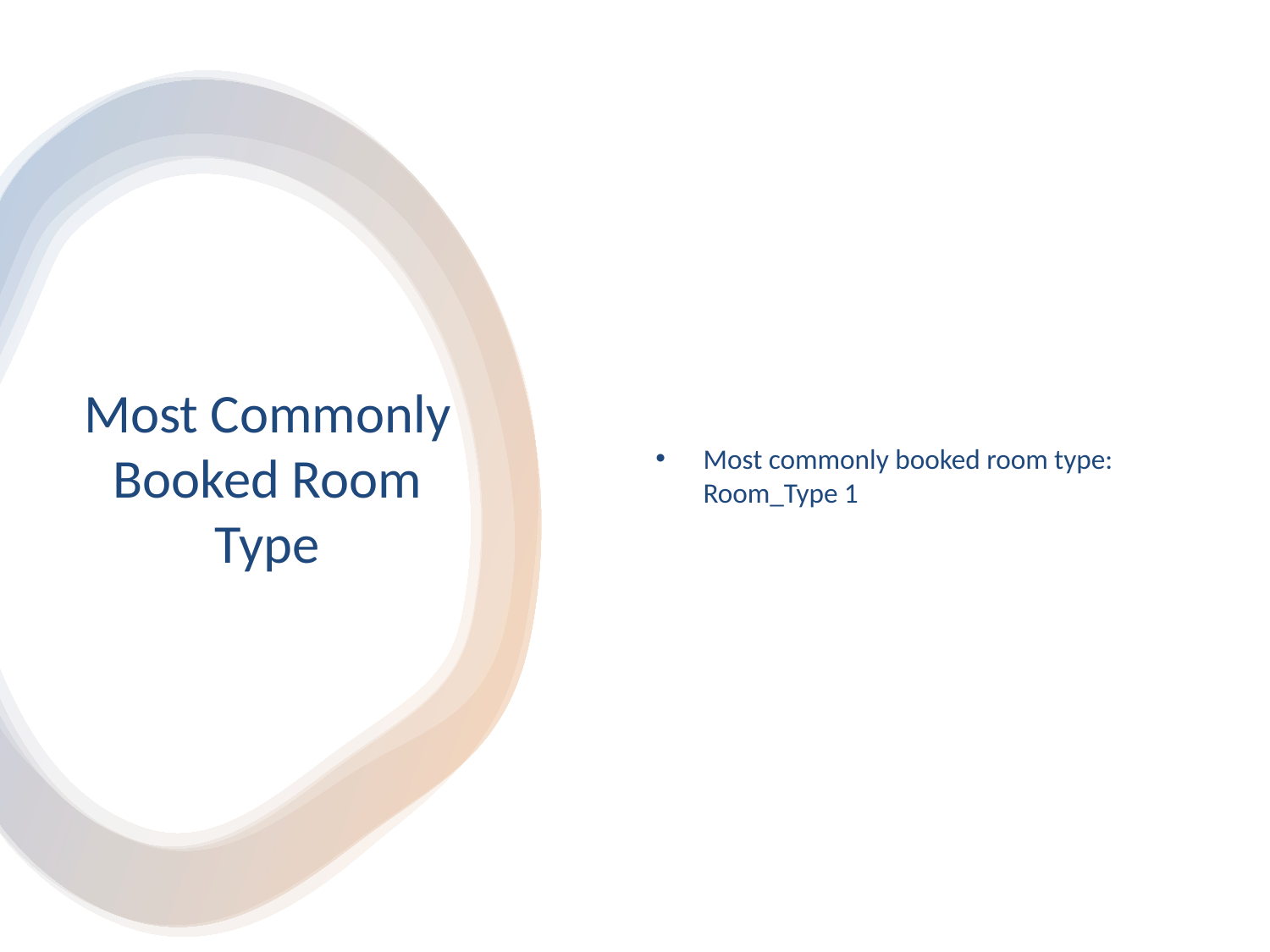

Most commonly booked room type: Room_Type 1
# Most Commonly Booked Room Type